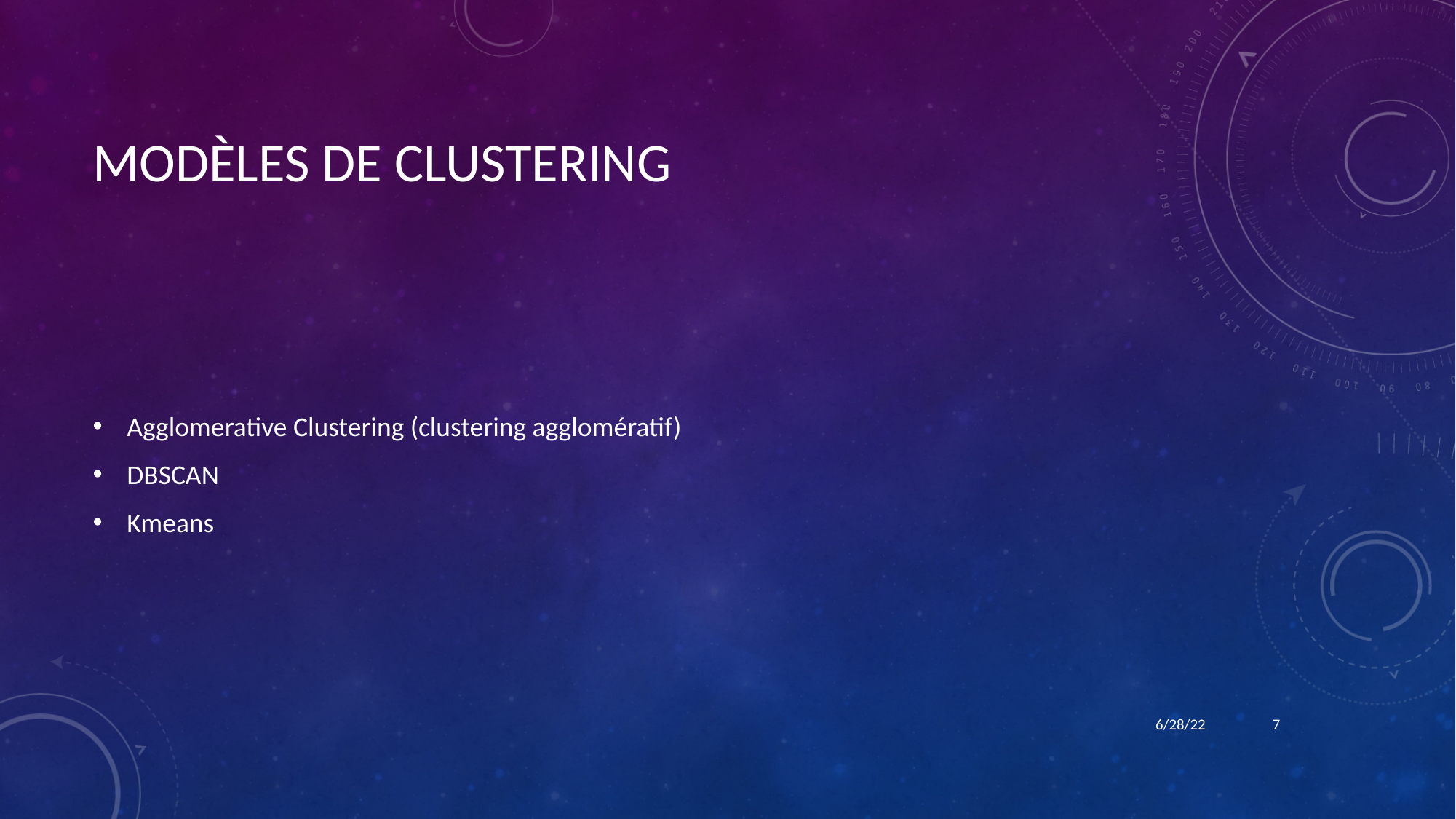

# Modèles de Clustering
Agglomerative Clustering (clustering agglomératif)
DBSCAN
Kmeans

6/28/22
7